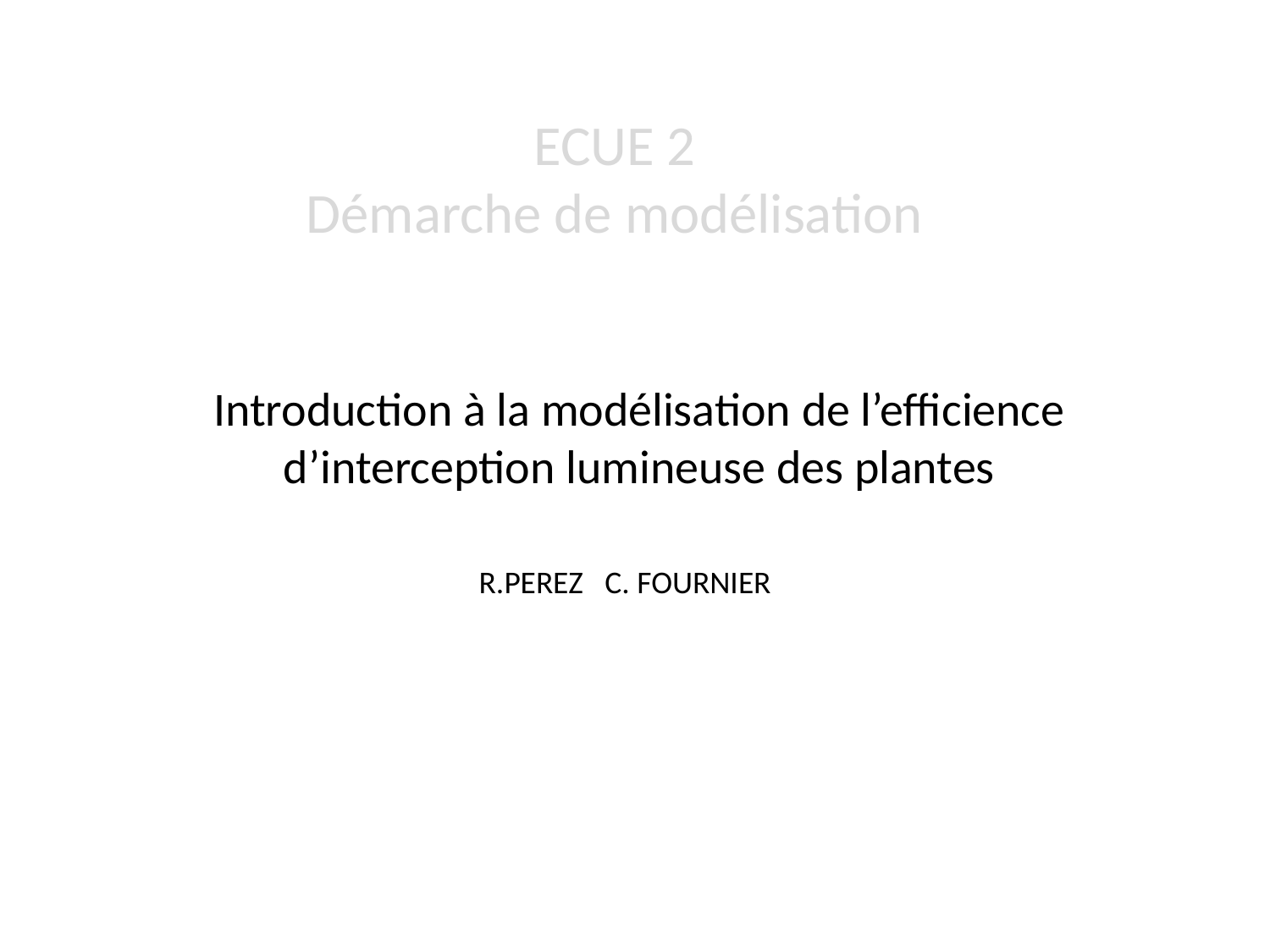

# ECUE 2 Démarche de modélisation
Introduction à la modélisation de l’efficience d’interception lumineuse des plantes
R.PEREZ   C. FOURNIER